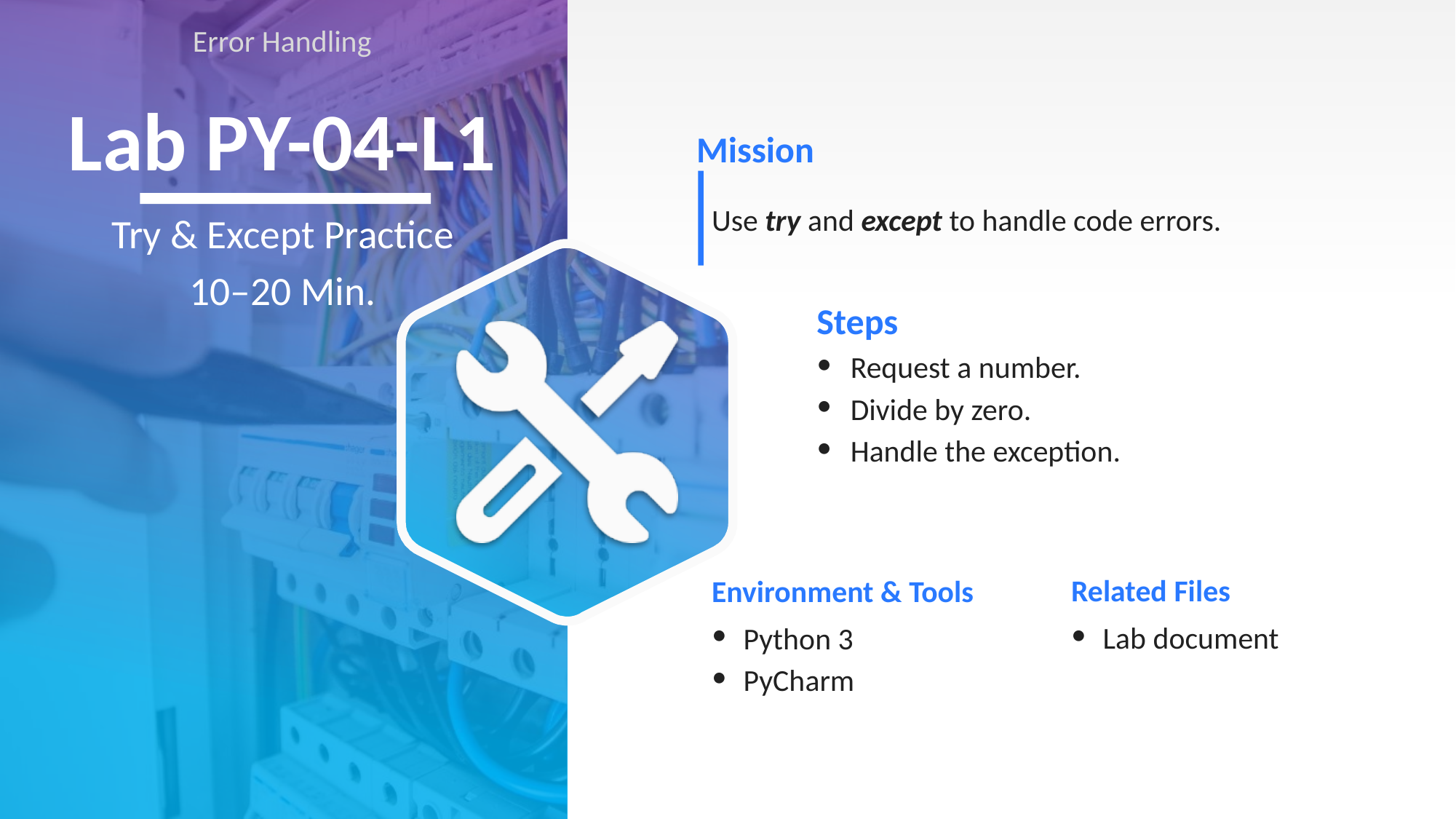

Error Handling
# Lab PY-04-L1
Use try and except to handle code errors.
Try & Except Practice
10–20 Min.
Request a number.
Divide by zero.
Handle the exception.
Lab document
Python 3
PyCharm